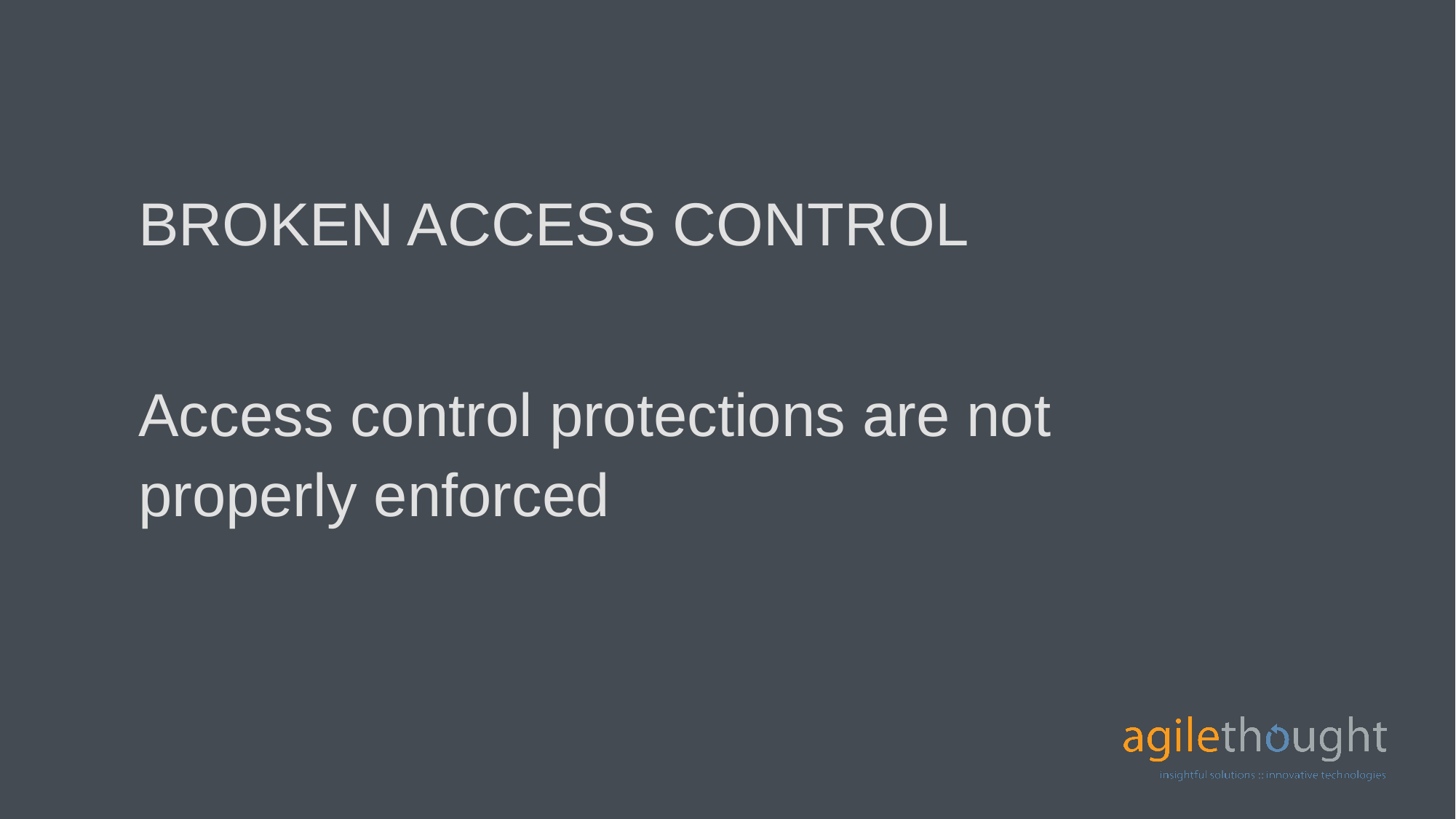

BROKEN ACCESS CONTROL

Access control protections are not properly enforced